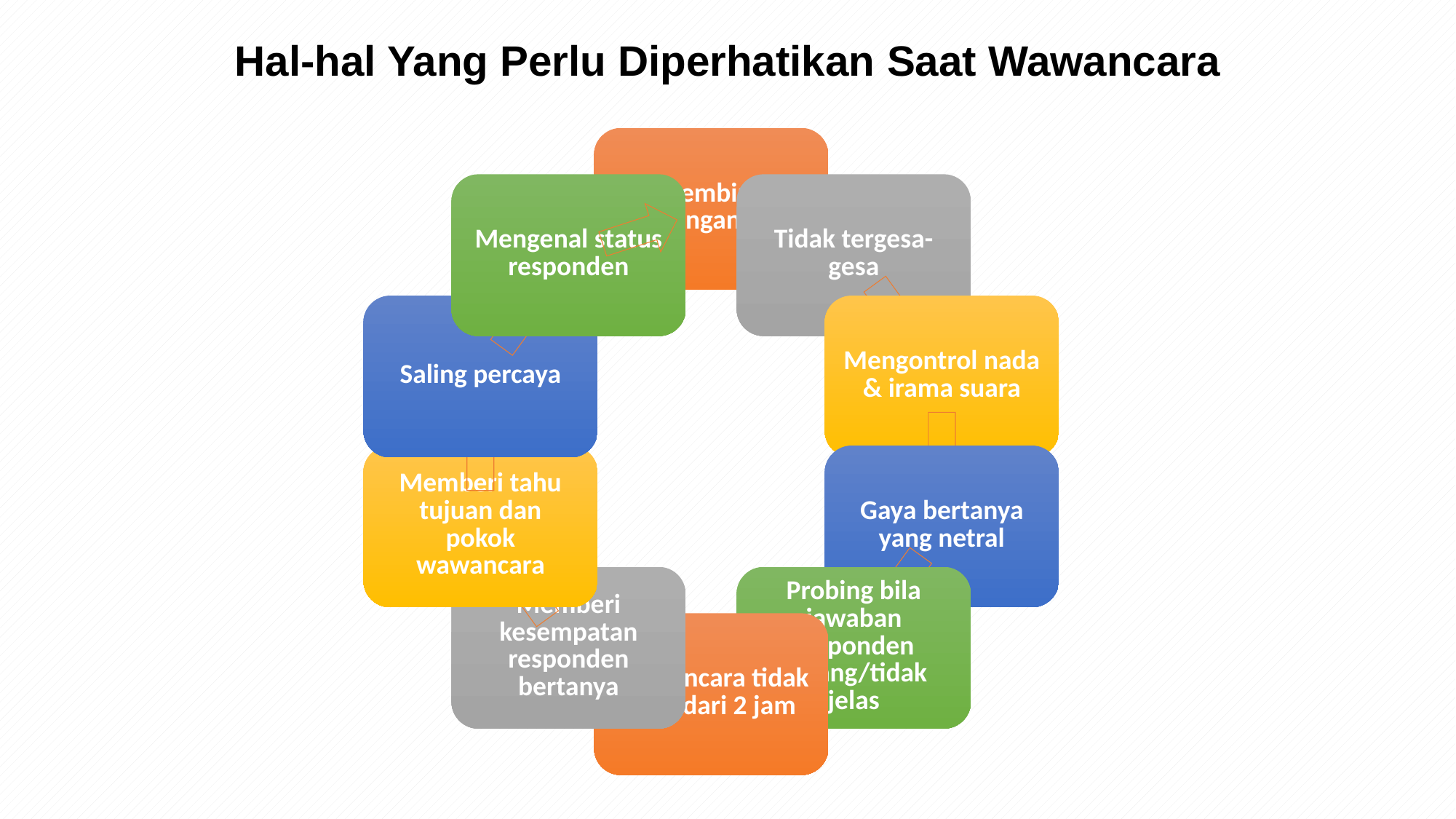

Hal-hal Yang Perlu Diperhatikan Saat Wawancara
Membina hubungan baik
Mengontrol nada & irama suara
Wawancara tidak lebih dari 2 jam
Saling percaya